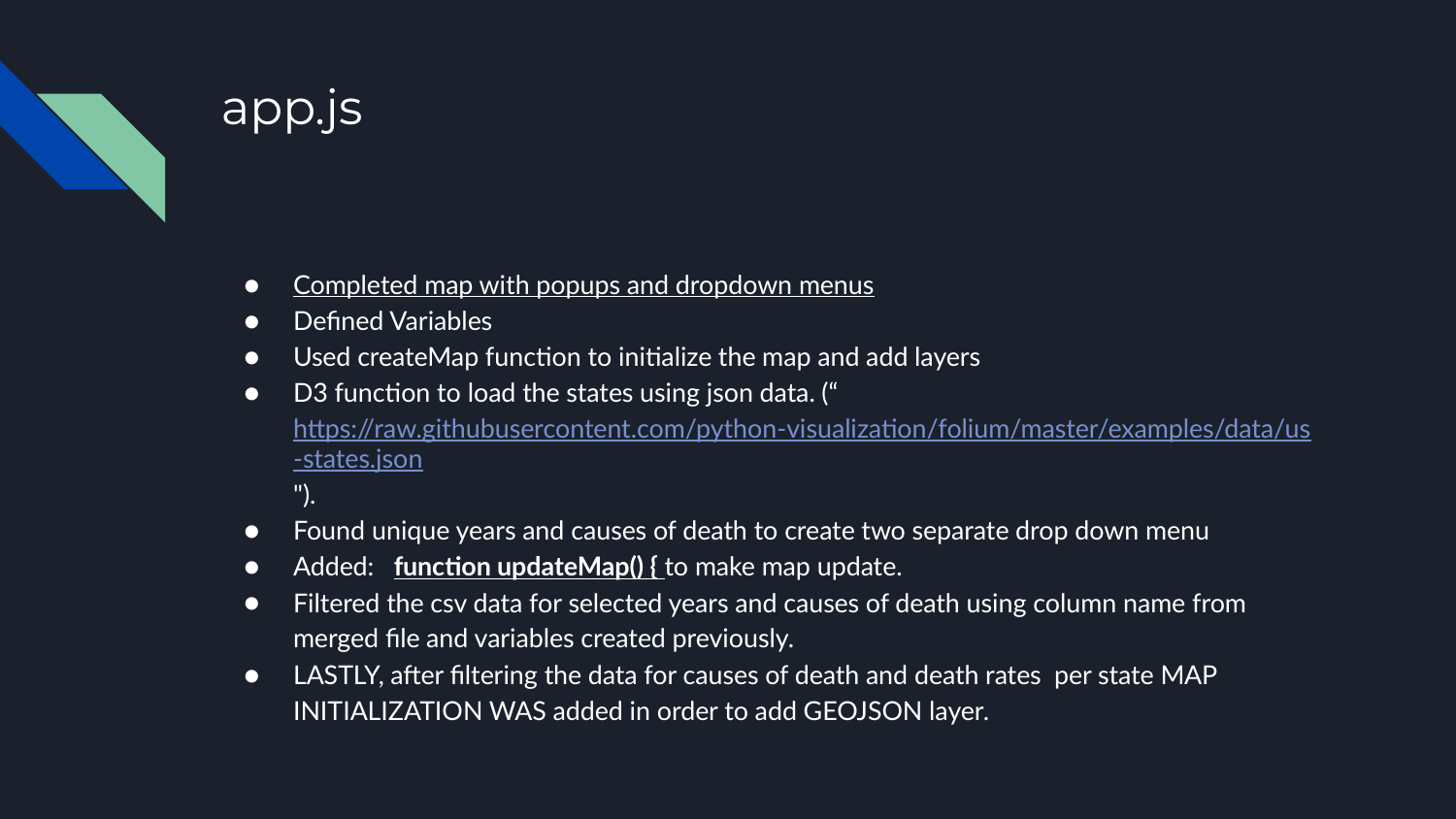

# app.js
Completed map with popups and dropdown menus
Defined Variables
Used createMap function to initialize the map and add layers
D3 function to load the states using json data. (“https://raw.githubusercontent.com/python-visualization/folium/master/examples/data/us-states.json").
Found unique years and causes of death to create two separate drop down menu
Added:   function updateMap() { to make map update.
Filtered the csv data for selected years and causes of death using column name from merged file and variables created previously.
LASTLY, after filtering the data for causes of death and death rates  per state MAP INITIALIZATION WAS added in order to add GEOJSON layer.